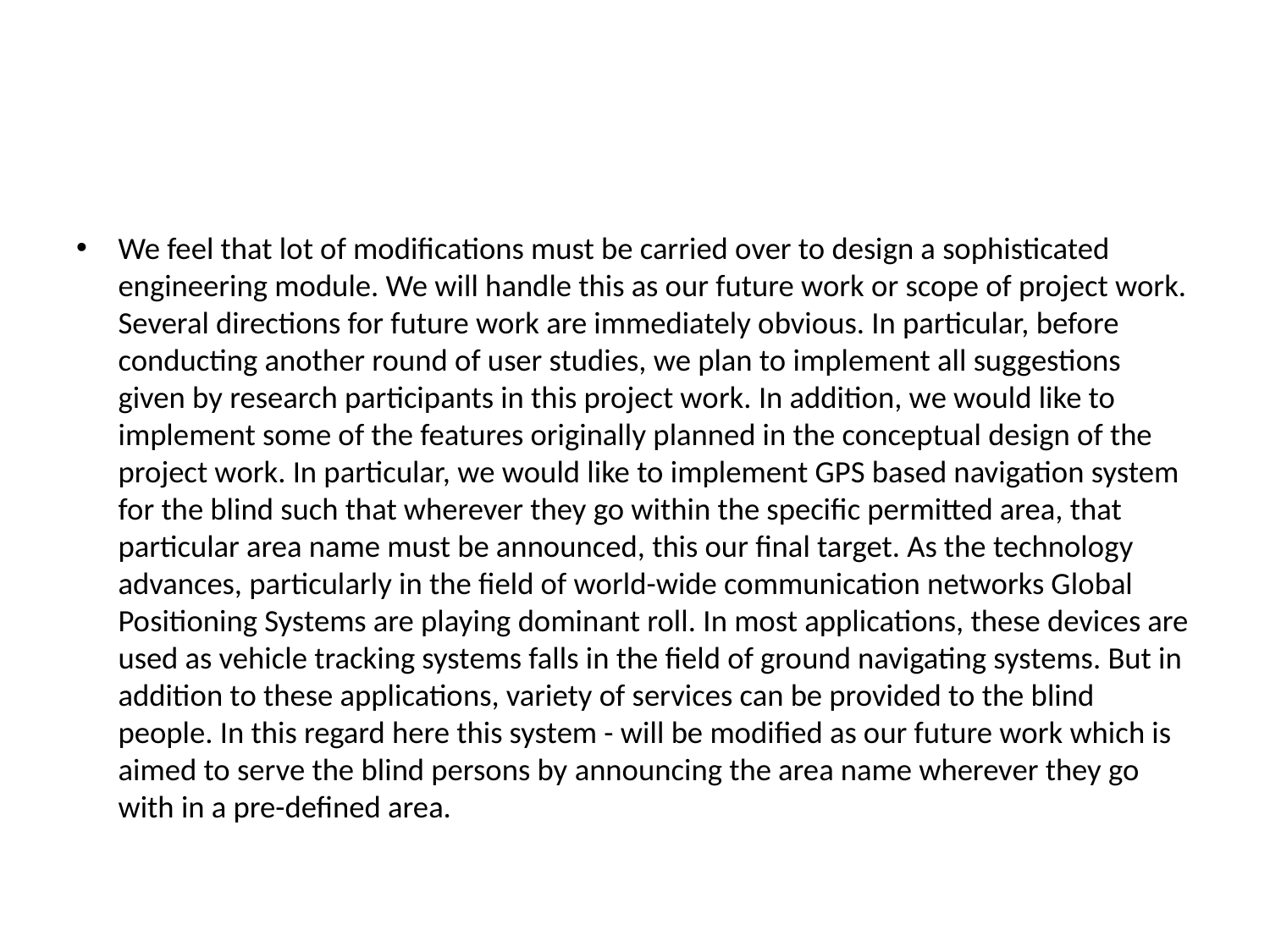

#
We feel that lot of modifications must be carried over to design a sophisticated engineering module. We will handle this as our future work or scope of project work. Several directions for future work are immediately obvious. In particular, before conducting another round of user studies, we plan to implement all suggestions given by research participants in this project work. In addition, we would like to implement some of the features originally planned in the conceptual design of the project work. In particular, we would like to implement GPS based navigation system for the blind such that wherever they go within the specific permitted area, that particular area name must be announced, this our final target. As the technology advances, particularly in the field of world-wide communication networks Global Positioning Systems are playing dominant roll. In most applications, these devices are used as vehicle tracking systems falls in the field of ground navigating systems. But in addition to these applications, variety of services can be provided to the blind people. In this regard here this system - will be modified as our future work which is aimed to serve the blind persons by announcing the area name wherever they go with in a pre-defined area.